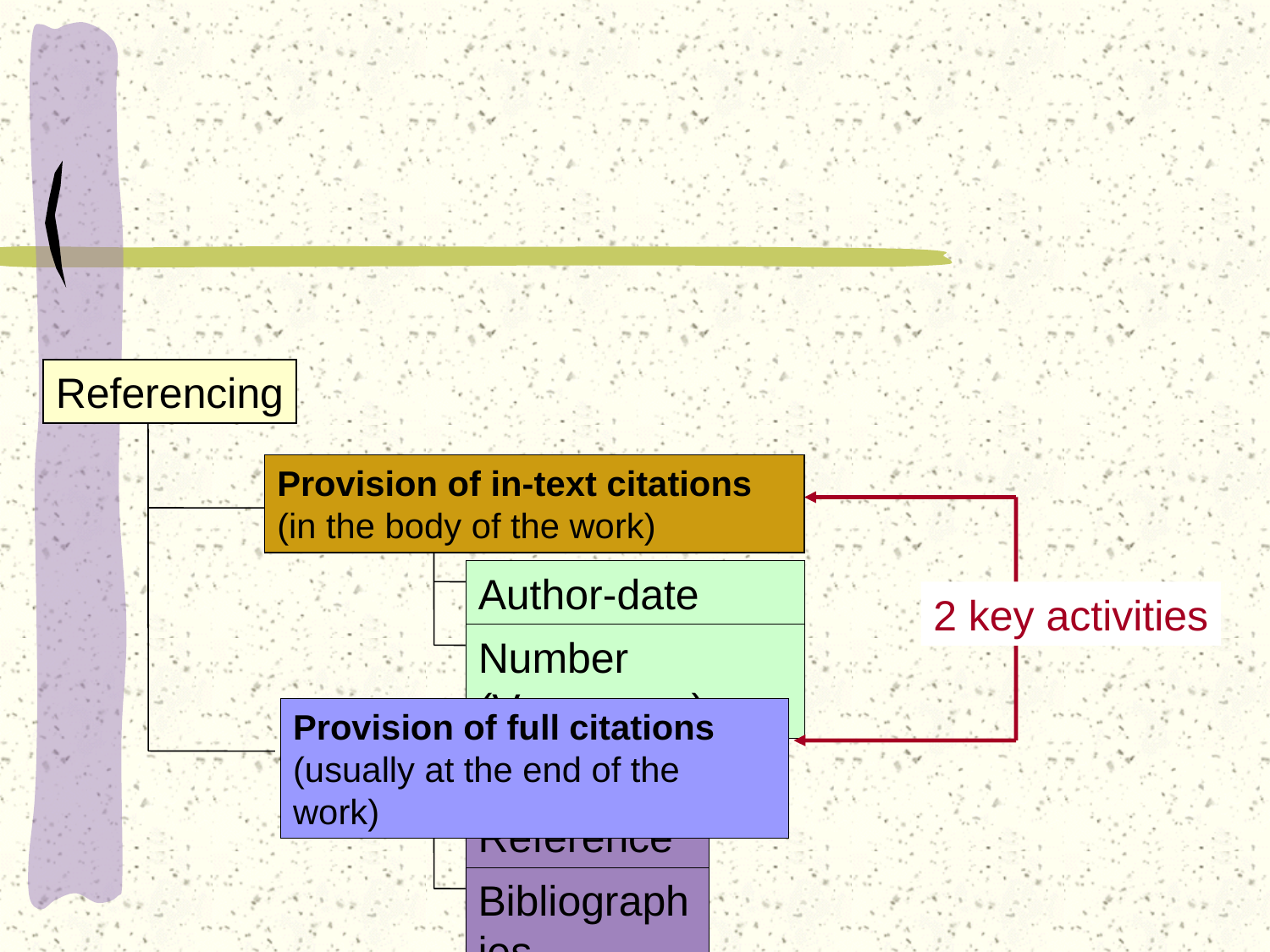

#
Referencing

Provision of in-text citations
(in the body of the work)

Author-date (Harvard)

2 key activities
Number (Vancouver)

Provision of full citations (usually at the end of the work)

Reference lists

Bibliographies